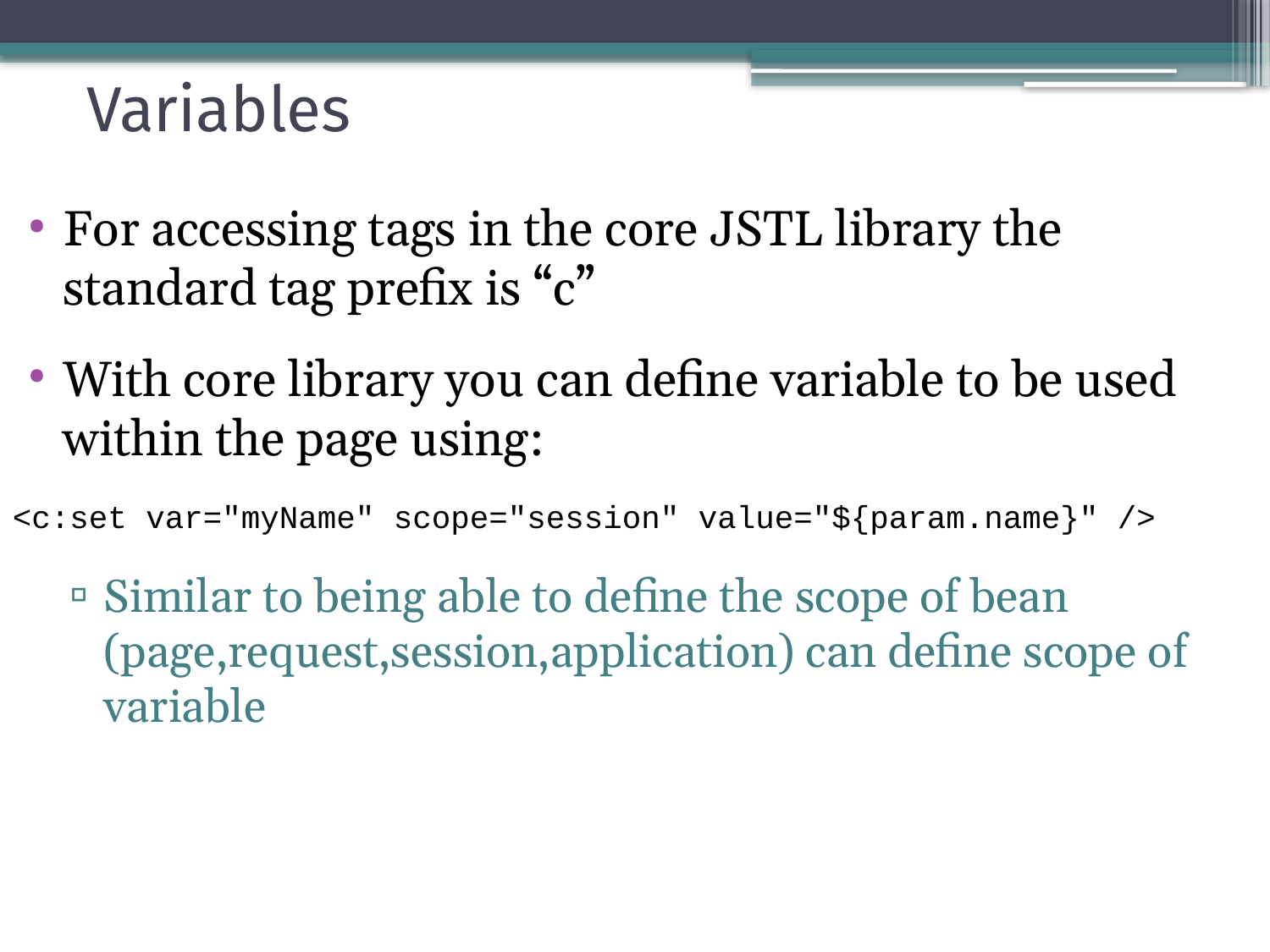

# Variables
For accessing tags in the core JSTL library the standard tag prefix is “c”
With core library you can define variable to be used within the page using:
<c:set var="myName" scope="session" value="${param.name}" />
Similar to being able to define the scope of bean (page,request,session,application) can define scope of variable